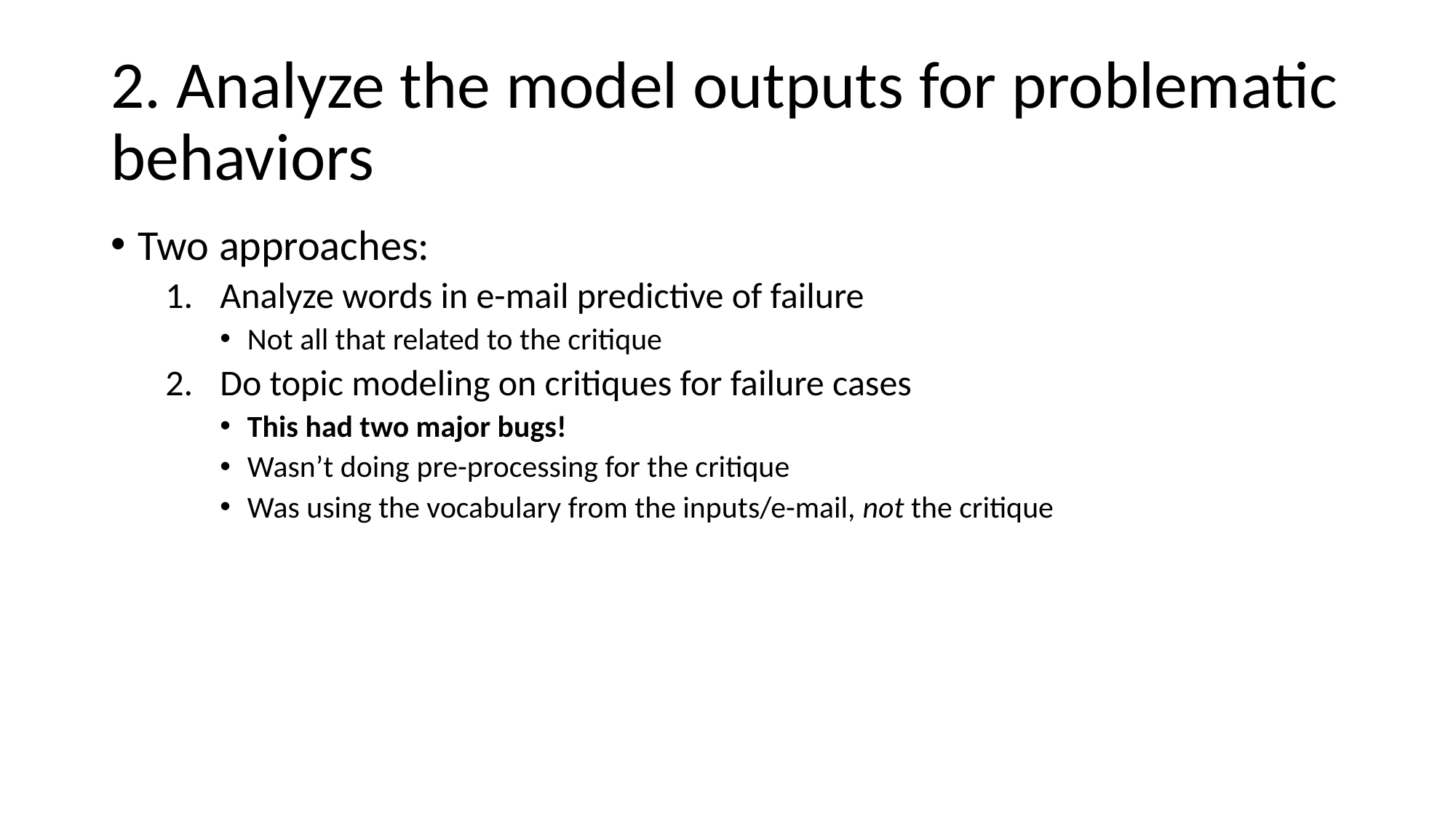

# 2. Analyze the model outputs for problematic behaviors
Two approaches:
Analyze words in e-mail predictive of failure
Not all that related to the critique
Do topic modeling on critiques for failure cases
This had two major bugs!
Wasn’t doing pre-processing for the critique
Was using the vocabulary from the inputs/e-mail, not the critique